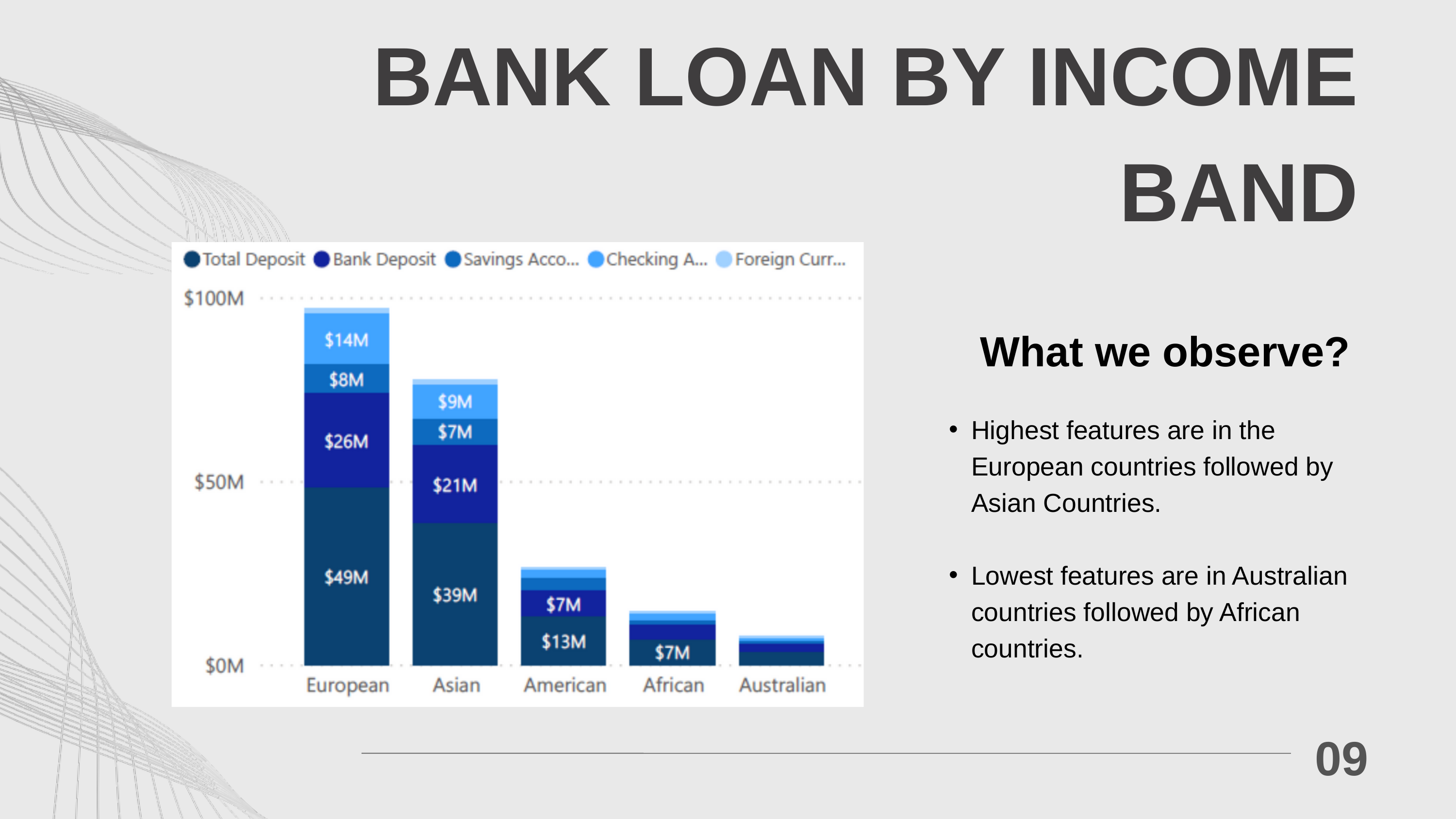

BANK LOAN BY INCOME BAND

What we observe?
Highest features are in the European countries followed by Asian Countries.

Lowest features are in Australian countries followed by African countries.

09